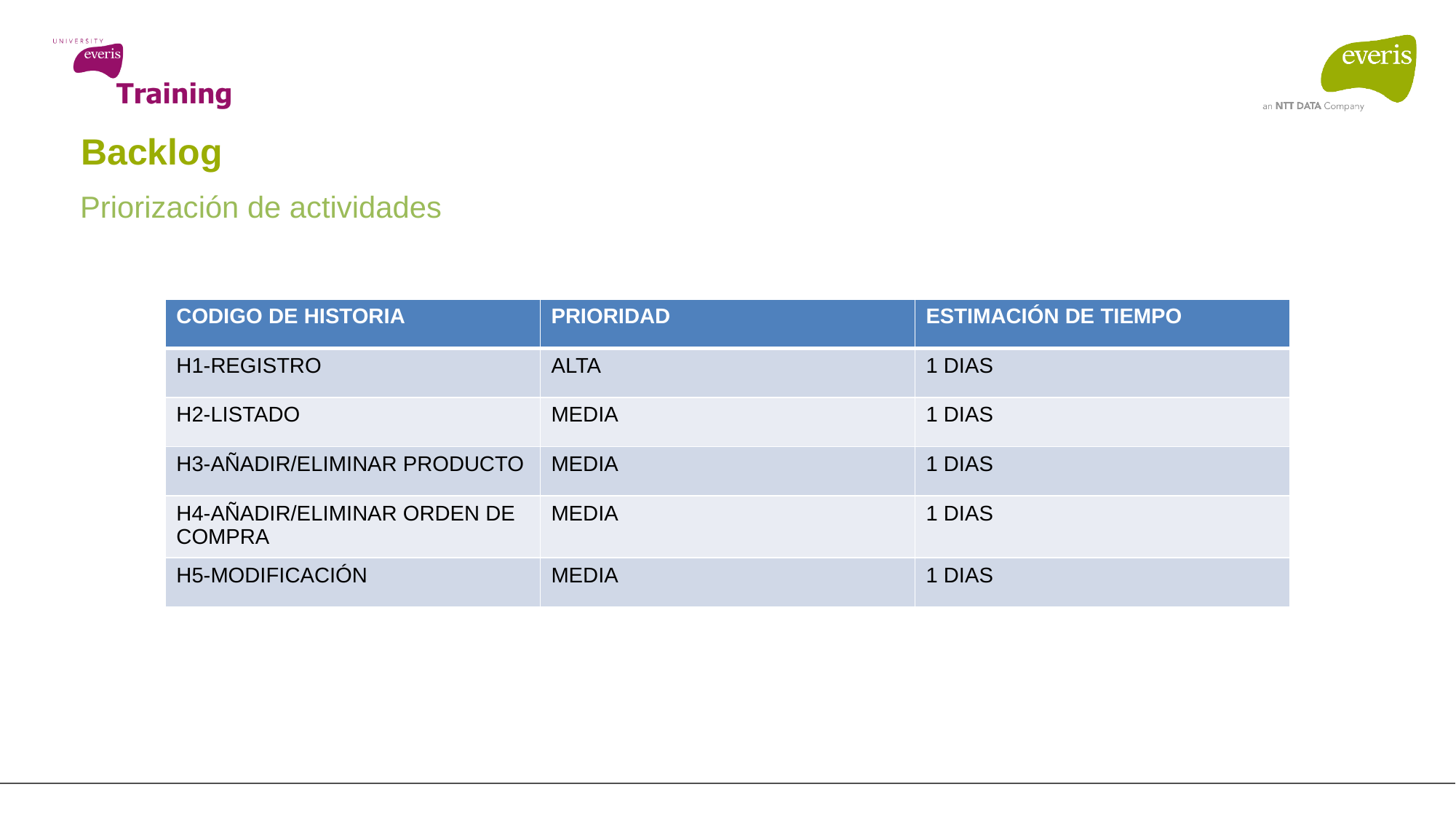

# Backlog
Priorización de actividades
| CODIGO DE HISTORIA | PRIORIDAD | ESTIMACIÓN DE TIEMPO |
| --- | --- | --- |
| H1-REGISTRO | ALTA | 1 DIAS |
| H2-LISTADO | MEDIA | 1 DIAS |
| H3-AÑADIR/ELIMINAR PRODUCTO | MEDIA | 1 DIAS |
| H4-AÑADIR/ELIMINAR ORDEN DE COMPRA | MEDIA | 1 DIAS |
| H5-MODIFICACIÓN | MEDIA | 1 DIAS |